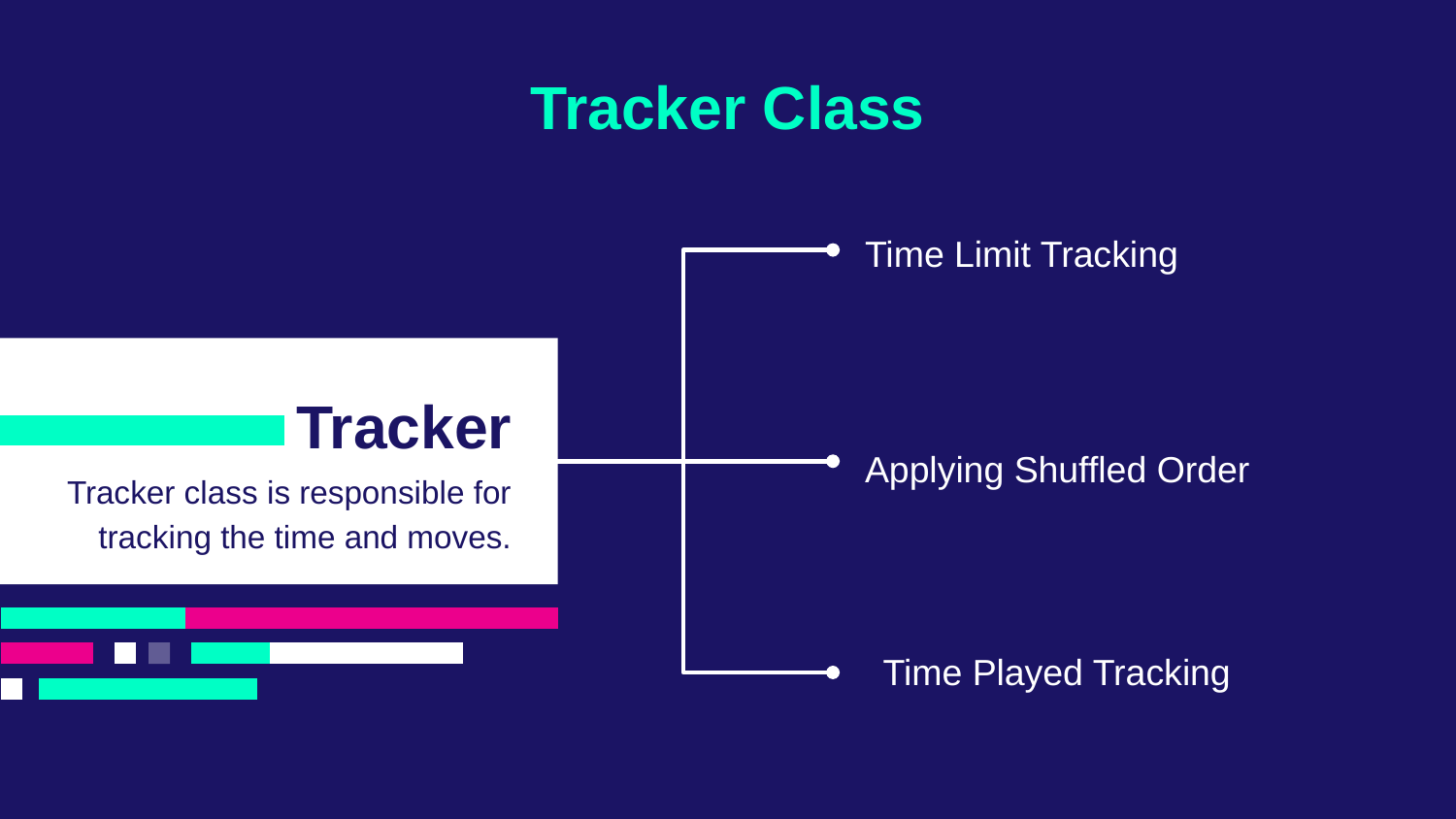

# Tracker Class
Time Limit Tracking

Tracker

Applying Shuffled Order

Tracker class is responsible for tracking the time and moves.

Time Played Tracking